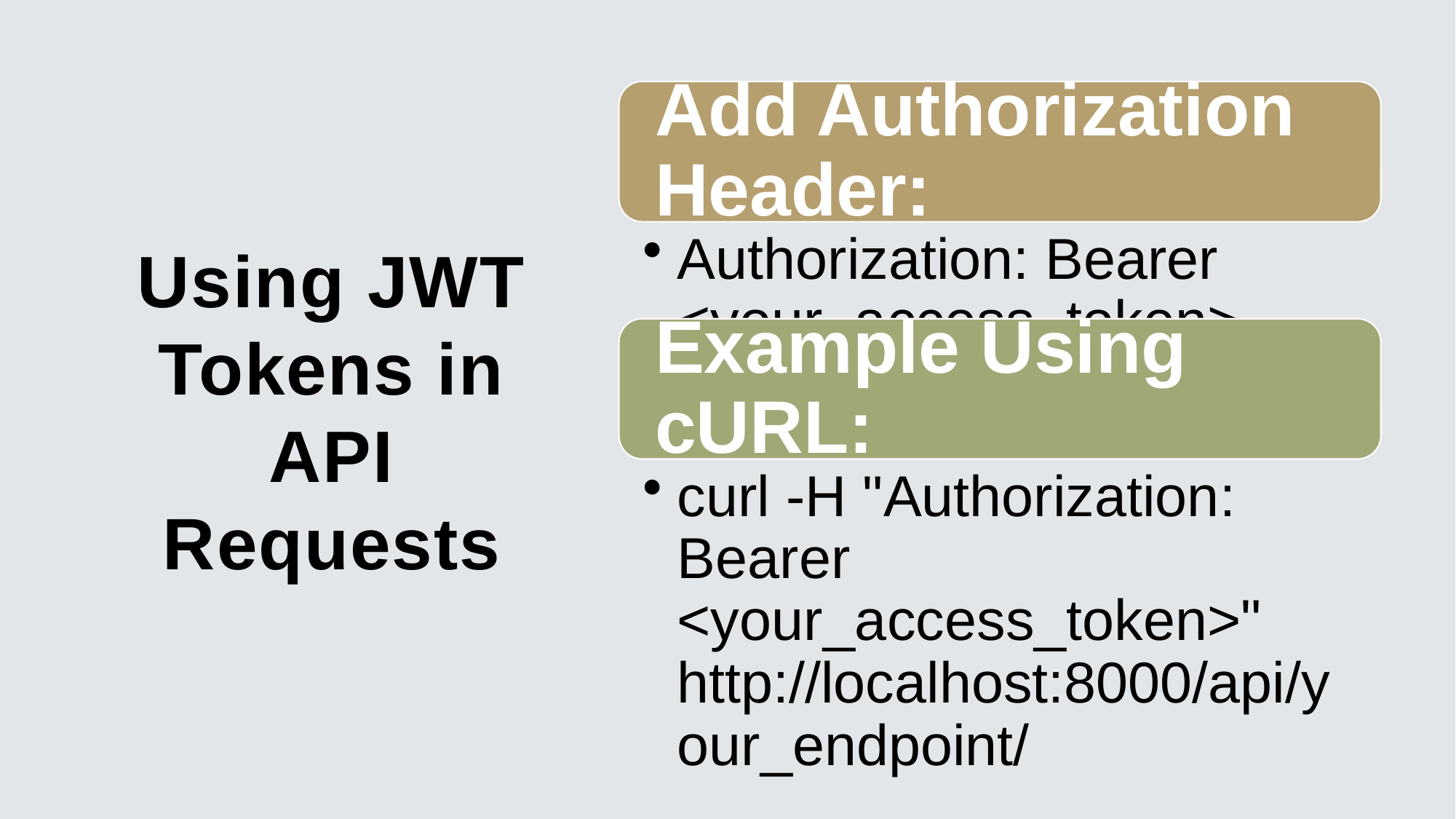

Add Authorization Header:
Authorization: Bearer <your_access_token>
Example Using cURL:
curl -H "Authorization: Bearer <your_access_token>" http://localhost:8000/api/your_endpoint/

# Using JWT Tokens in API Requests